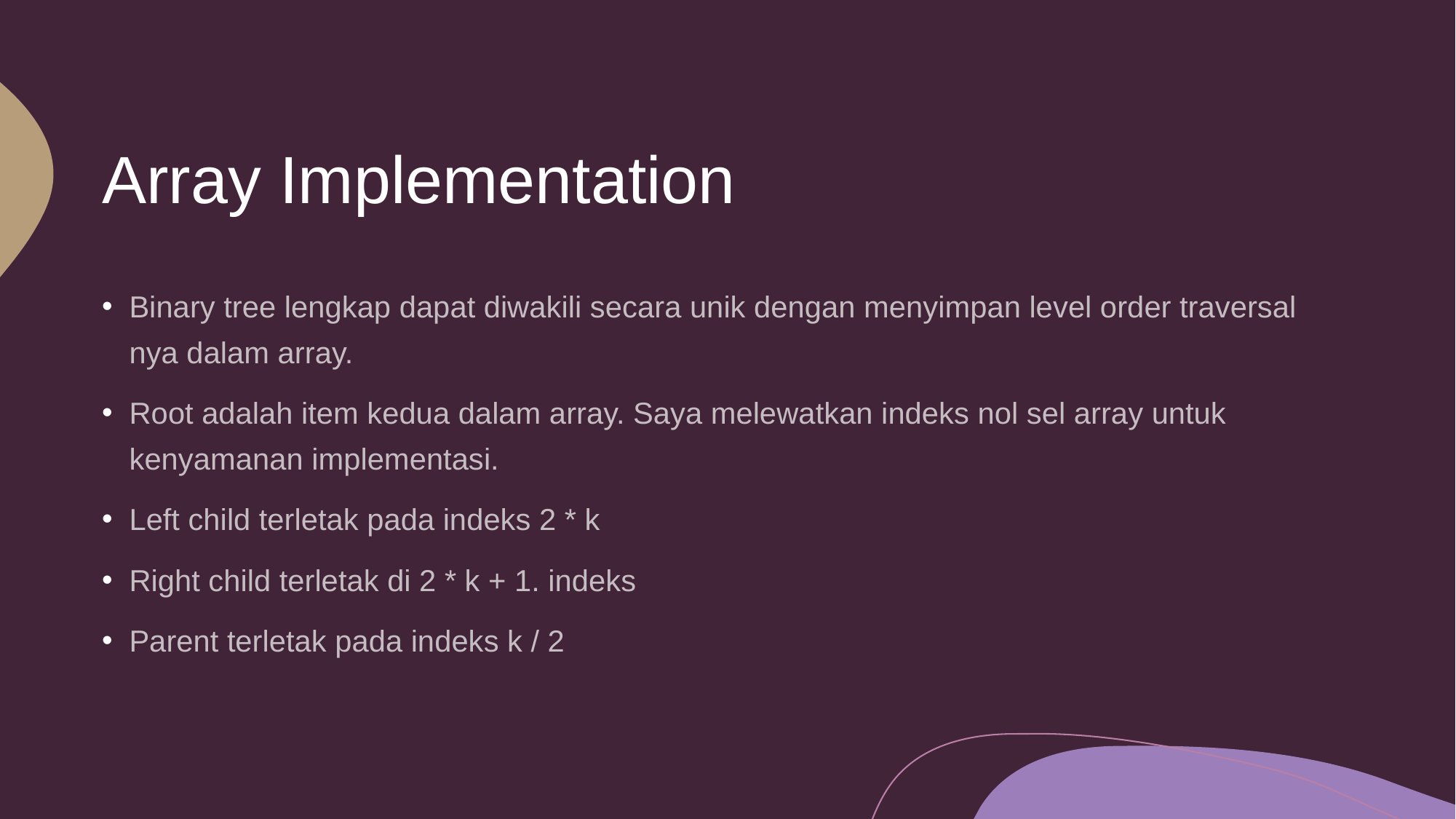

# Array Implementation
Binary tree lengkap dapat diwakili secara unik dengan menyimpan level order traversal nya dalam array.
Root adalah item kedua dalam array. Saya melewatkan indeks nol sel array untuk kenyamanan implementasi.
Left child terletak pada indeks 2 * k
Right child terletak di 2 * k + 1. indeks
Parent terletak pada indeks k / 2